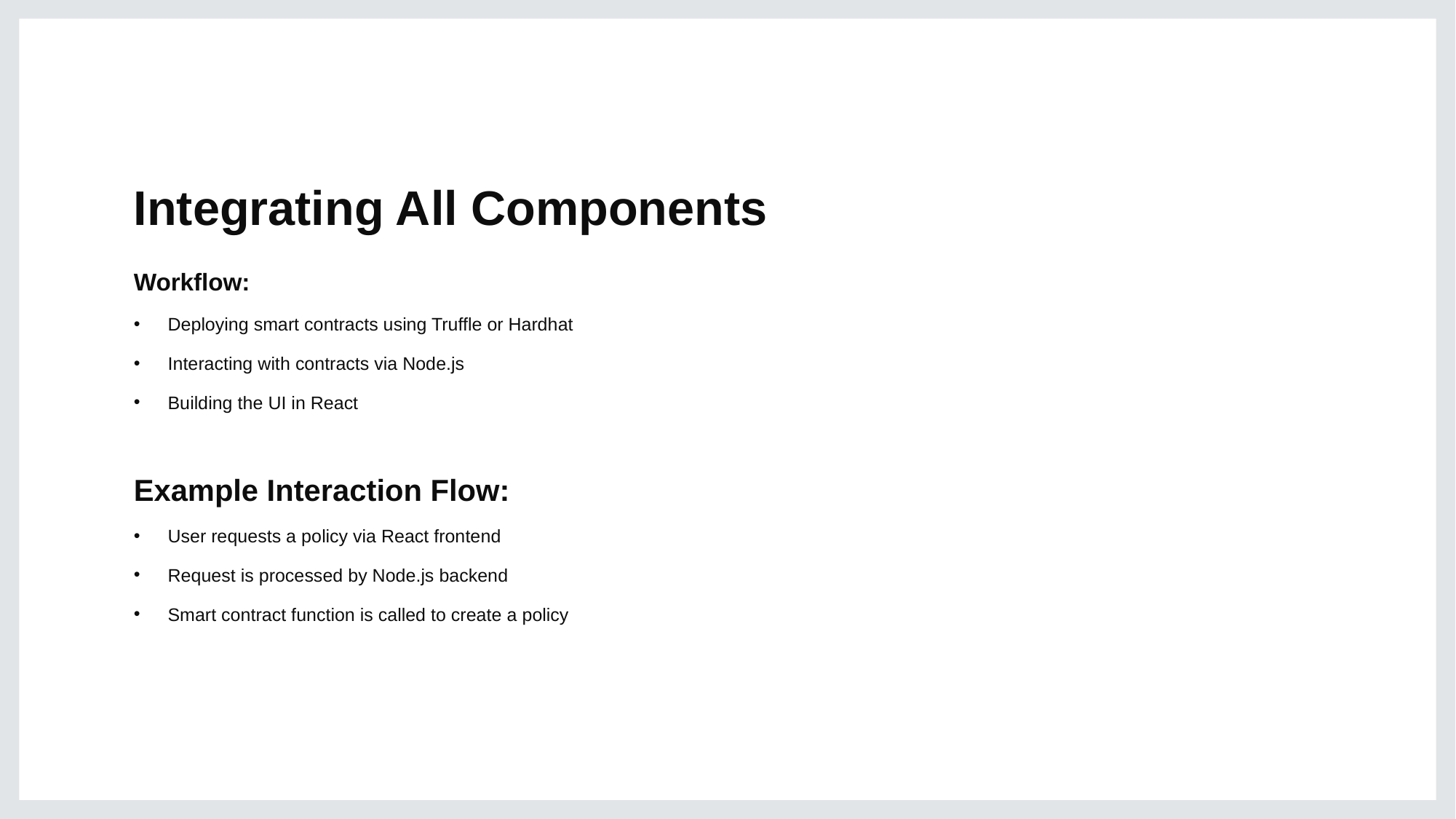

# Integrating All Components
Workflow:
Deploying smart contracts using Truffle or Hardhat
Interacting with contracts via Node.js
Building the UI in React

Example Interaction Flow:
User requests a policy via React frontend
Request is processed by Node.js backend
Smart contract function is called to create a policy